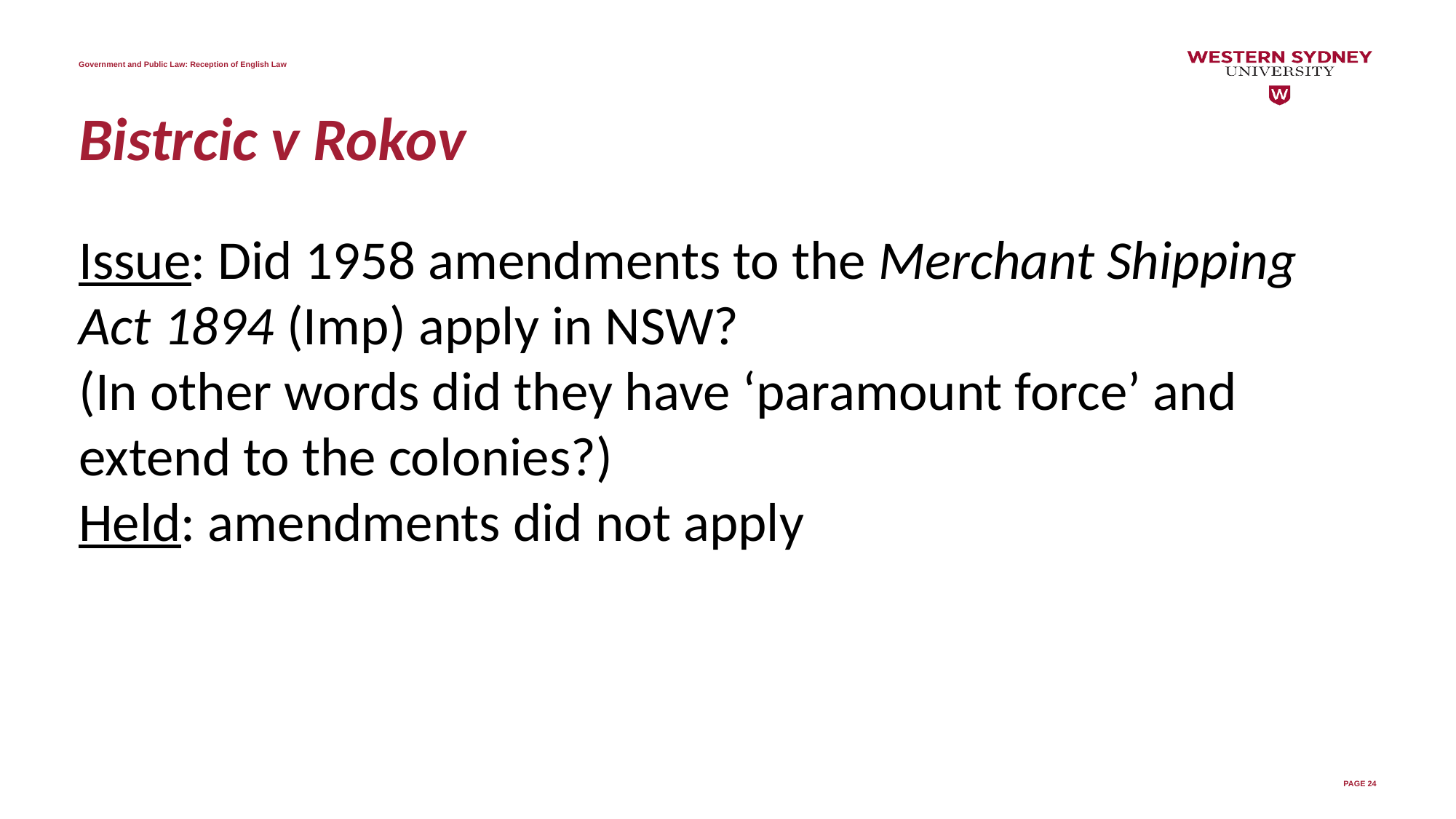

Government and Public Law: Reception of English Law
# Bistrcic v Rokov
Issue: Did 1958 amendments to the Merchant Shipping Act 1894 (Imp) apply in NSW?
(In other words did they have ‘paramount force’ and extend to the colonies?)
Held: amendments did not apply

PAGE 24